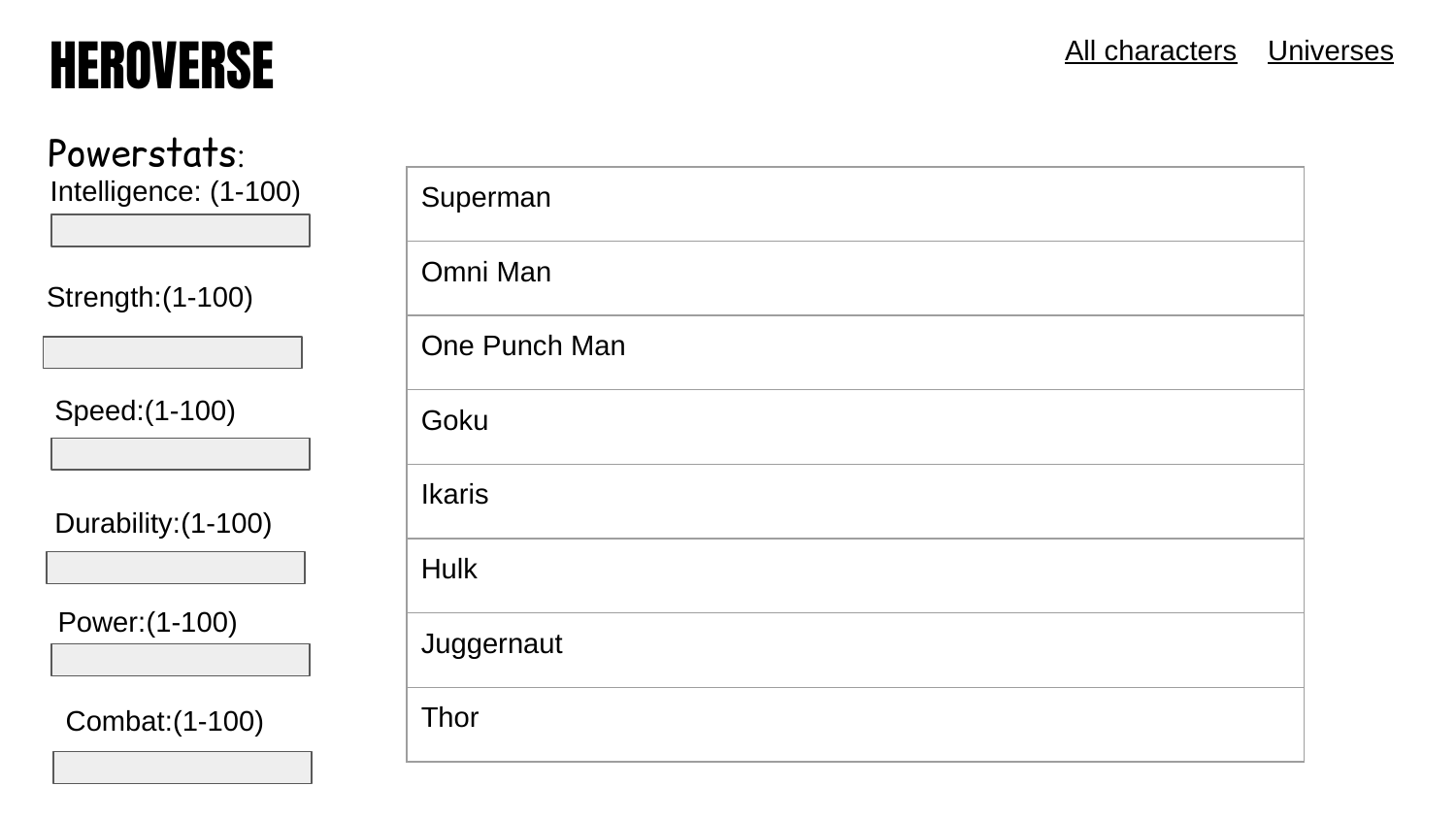

All characters
Universes
HEROVERSE
Powerstats:
Intelligence: (1-100)
| Superman |
| --- |
| Omni Man |
| One Punch Man |
| Goku |
| Ikaris |
| Hulk |
| Juggernaut |
| Thor |

Strength:(1-100)

Speed:(1-100)

Durability:(1-100)

Power:(1-100)

Combat:(1-100)